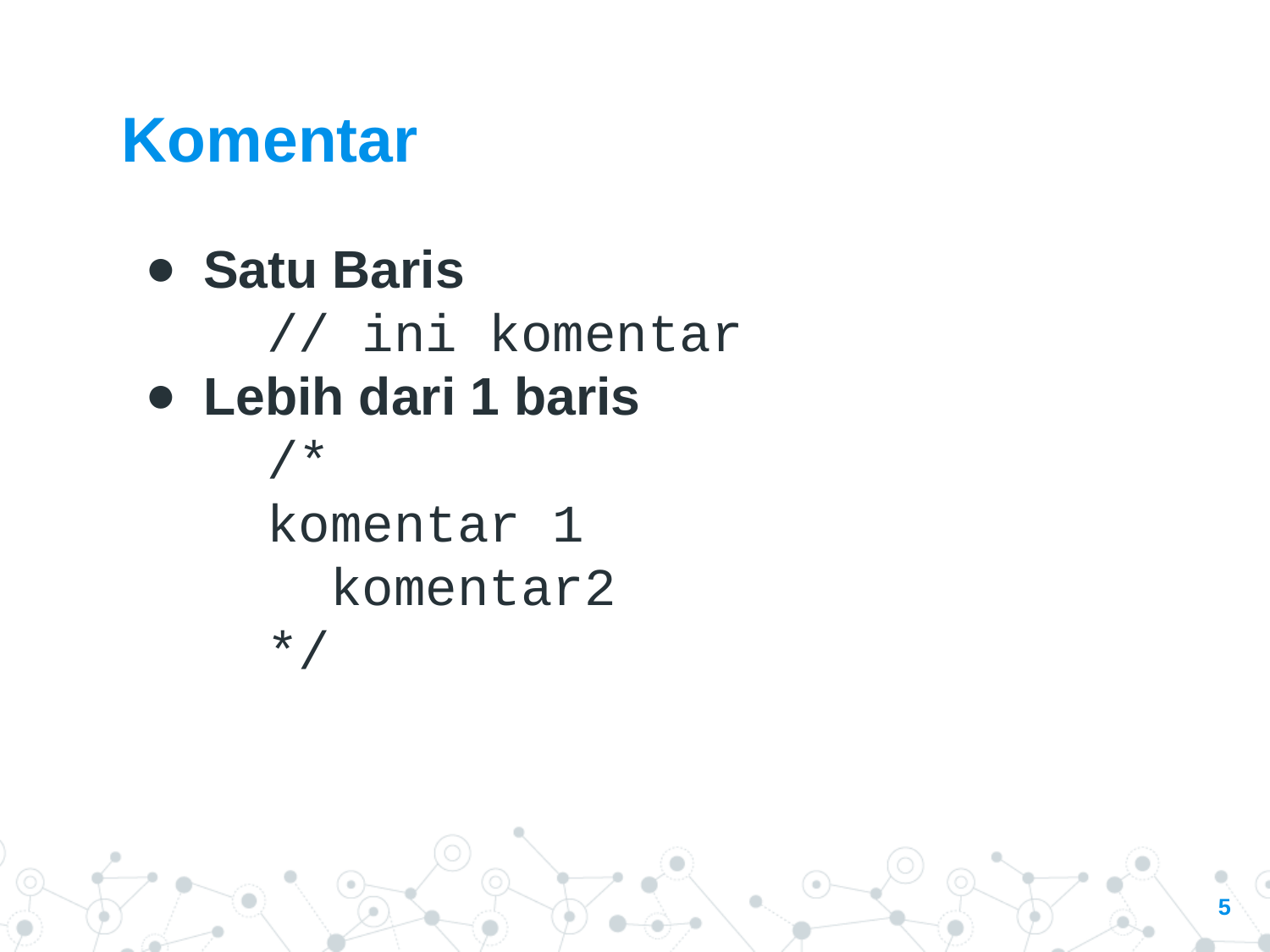

Komentar
Satu Baris
// ini komentar
Lebih dari 1 baris
/*
komentar 1
	komentar2
*/
5